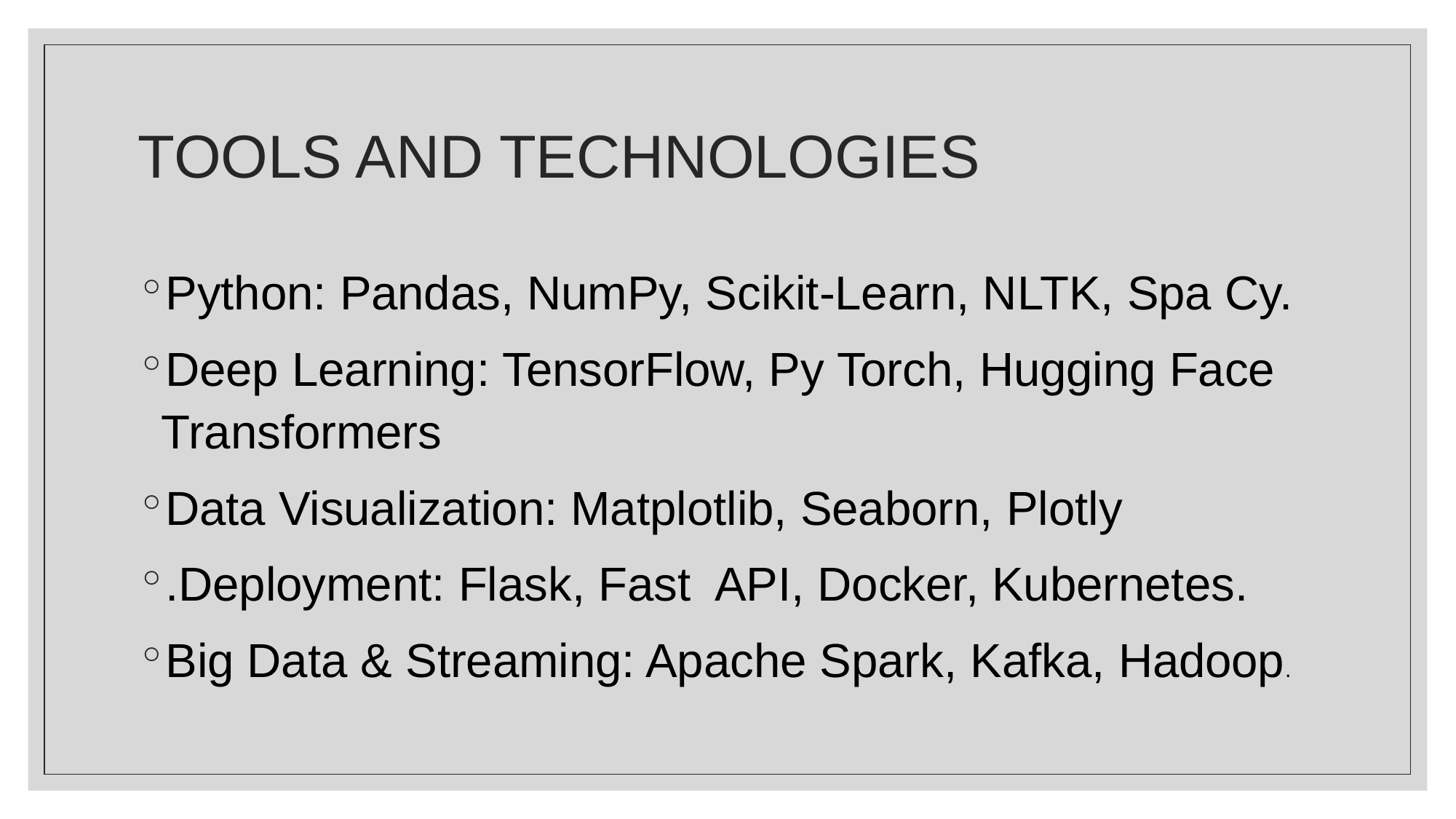

# TOOLS AND TECHNOLOGIES
Python: Pandas, NumPy, Scikit-Learn, NLTK, Spa Cy.
Deep Learning: TensorFlow, Py Torch, Hugging Face Transformers
Data Visualization: Matplotlib, Seaborn, Plotly
.Deployment: Flask, Fast  API, Docker, Kubernetes.
Big Data & Streaming: Apache Spark, Kafka, Hadoop.